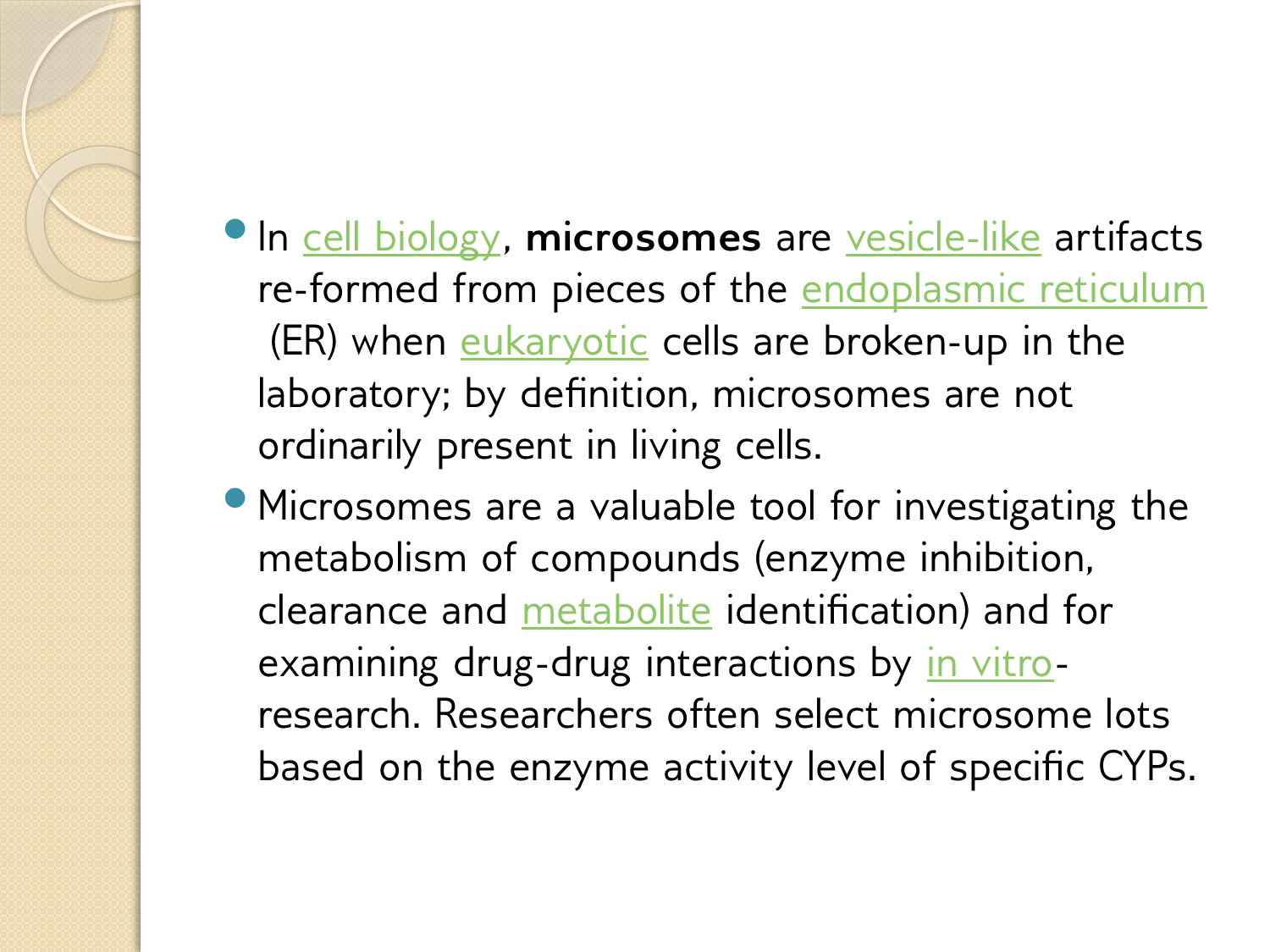

#
In cell biology, microsomes are vesicle-like artifacts re-formed from pieces of the endoplasmic reticulum (ER) when eukaryotic cells are broken-up in the laboratory; by definition, microsomes are not ordinarily present in living cells.
Microsomes are a valuable tool for investigating the metabolism of compounds (enzyme inhibition, clearance and metabolite identification) and for examining drug-drug interactions by in vitro-research. Researchers often select microsome lots based on the enzyme activity level of specific CYPs.